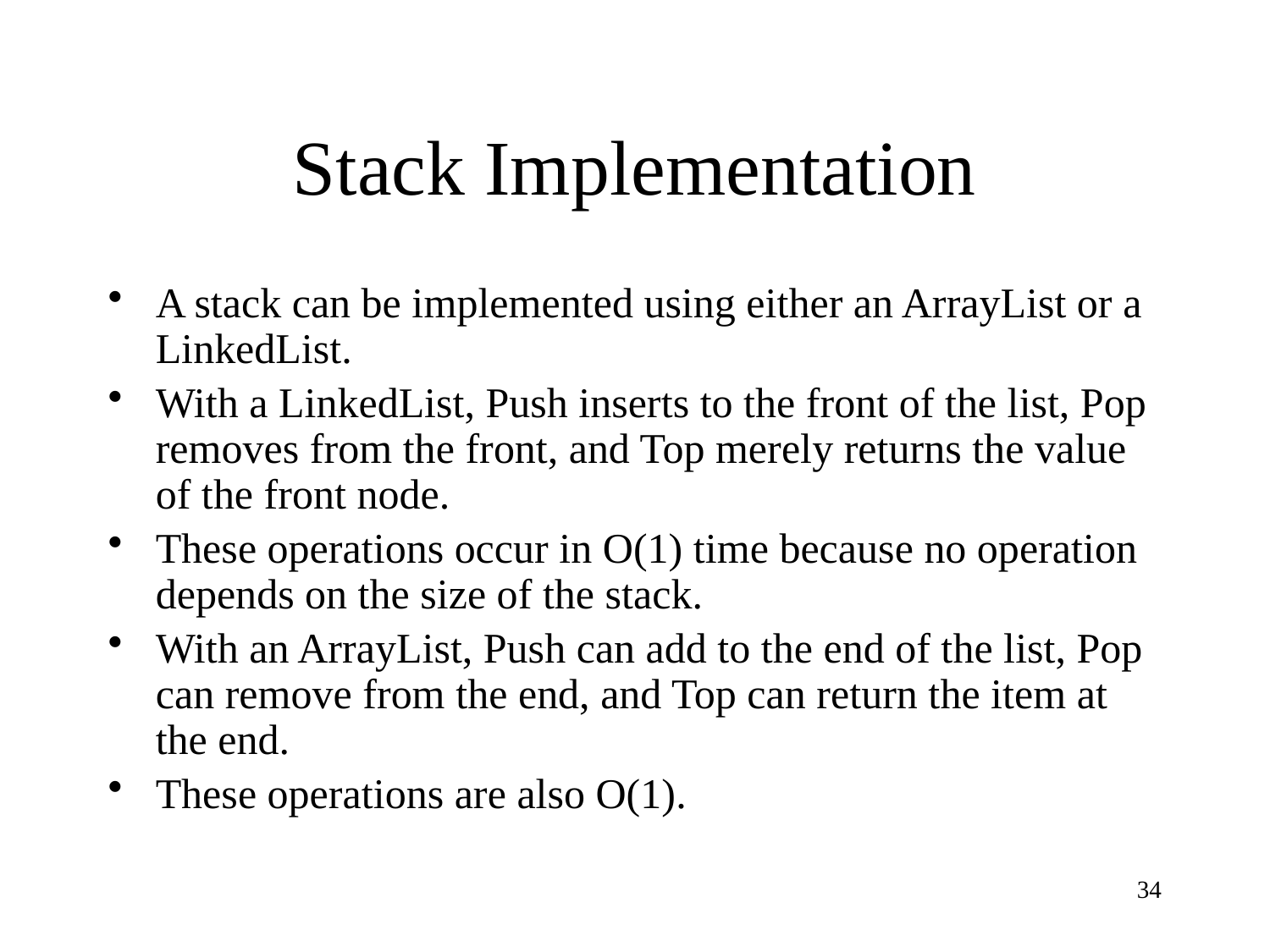

# Stack Implementation
A stack can be implemented using either an ArrayList or a LinkedList.
With a LinkedList, Push inserts to the front of the list, Pop removes from the front, and Top merely returns the value of the front node.
These operations occur in O(1) time because no operation depends on the size of the stack.
With an ArrayList, Push can add to the end of the list, Pop can remove from the end, and Top can return the item at the end.
These operations are also O(1).
34